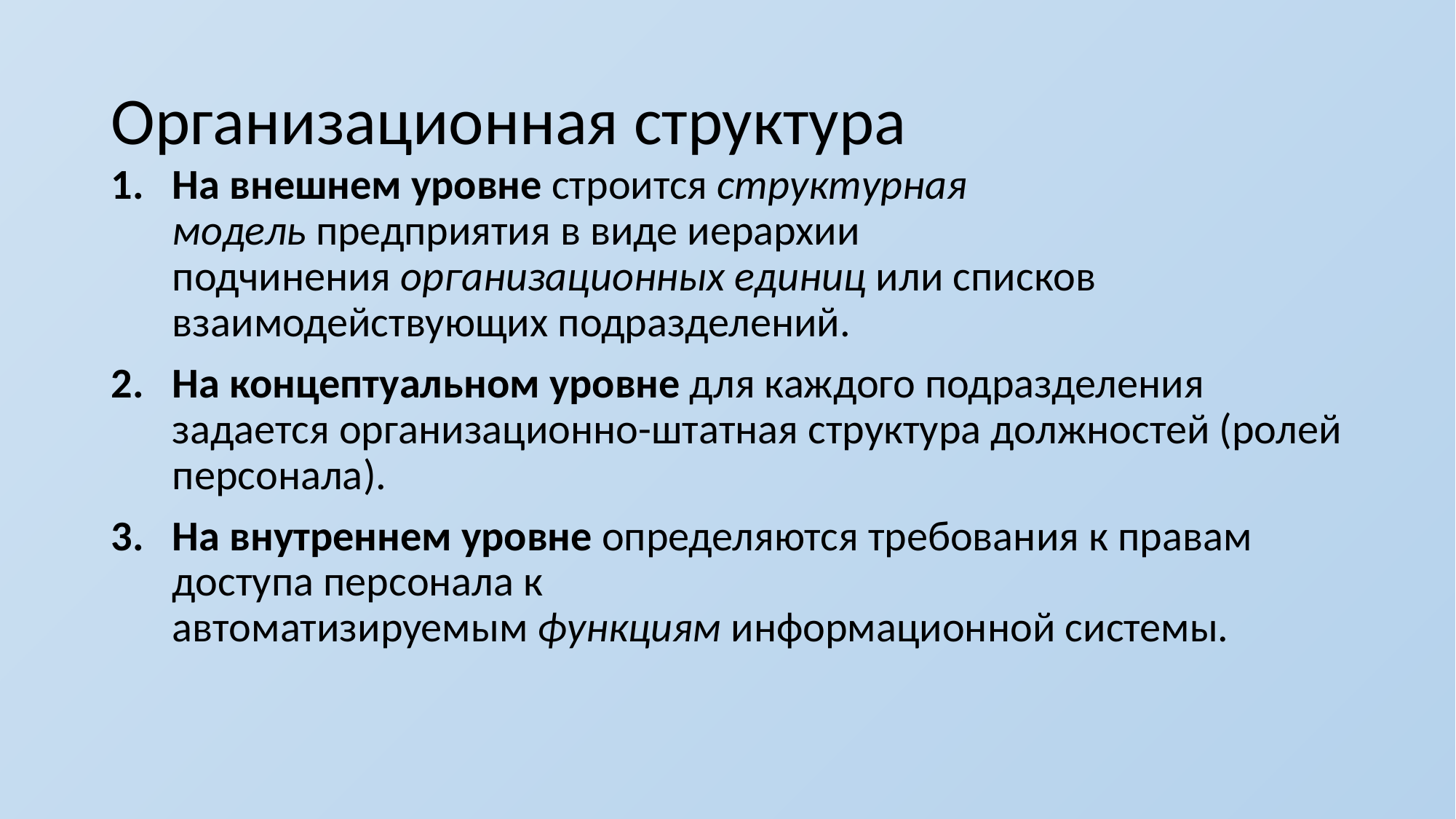

# Организационная структура
На внешнем уровне строится структурная модель предприятия в виде иерархии подчинения организационных единиц или списков взаимодействующих подразделений.
На концептуальном уровне для каждого подразделения задается организационно-штатная структура должностей (ролей персонала).
На внутреннем уровне определяются требования к правам доступа персонала к автоматизируемым функциям информационной системы.